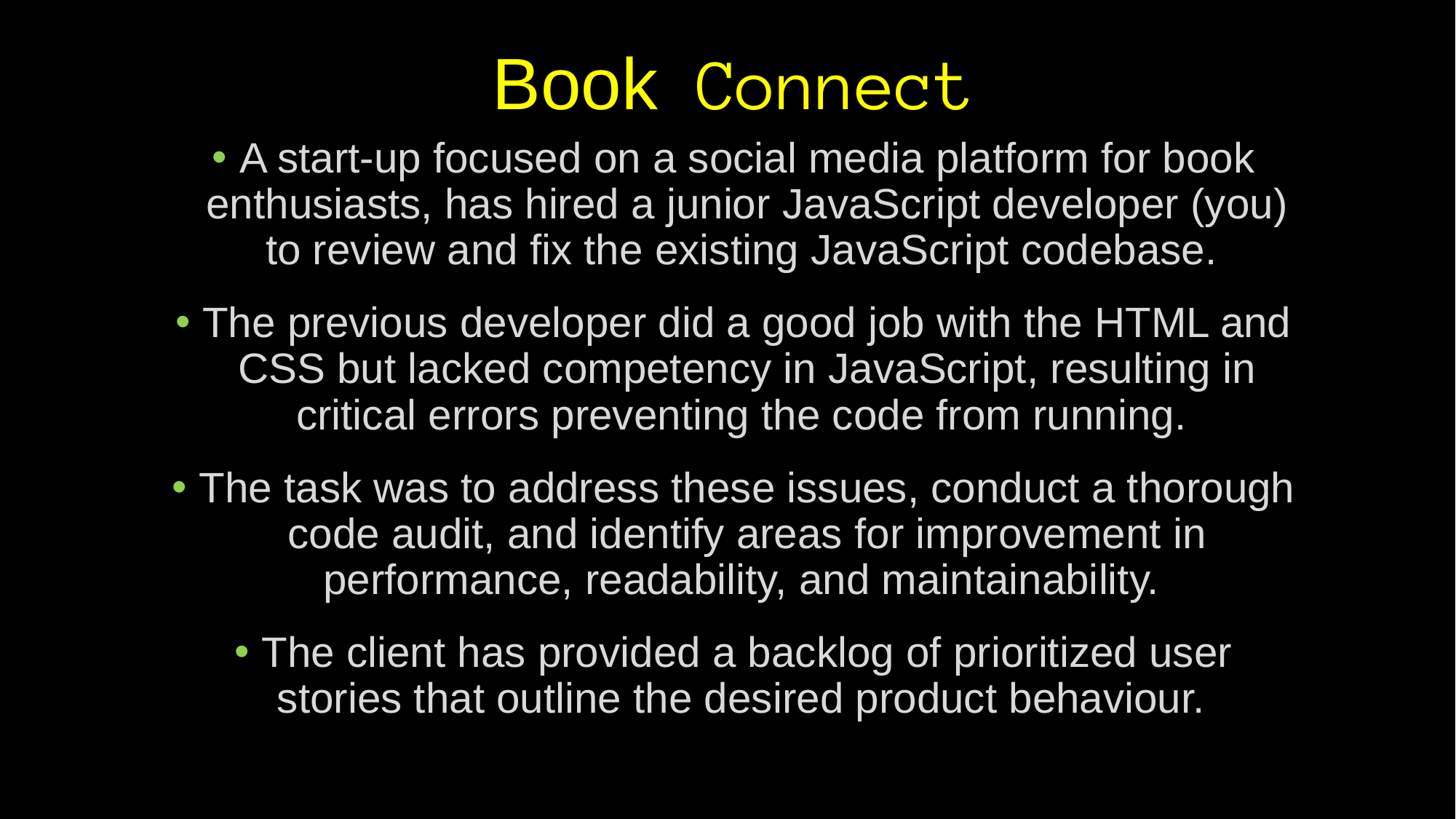

# Book Connect
A start-up focused on a social media platform for book enthusiasts, has hired a junior JavaScript developer (you) to review and fix the existing JavaScript codebase.
The previous developer did a good job with the HTML and CSS but lacked competency in JavaScript, resulting in critical errors preventing the code from running.
The task was to address these issues, conduct a thorough code audit, and identify areas for improvement in performance, readability, and maintainability.
The client has provided a backlog of prioritized user stories that outline the desired product behaviour.